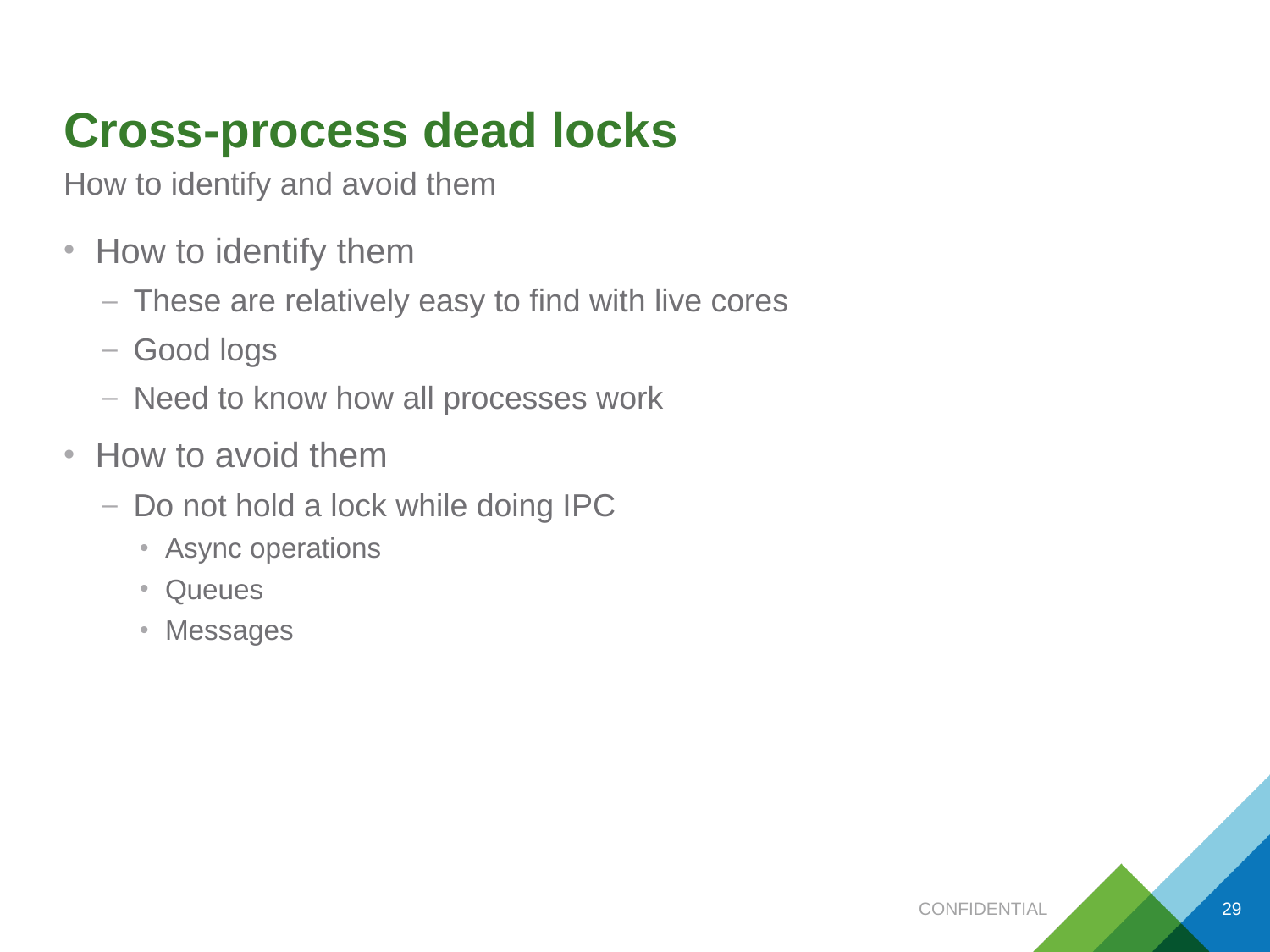

# Cross-process dead locks
How to identify and avoid them
How to identify them
These are relatively easy to find with live cores
Good logs
Need to know how all processes work
How to avoid them
Do not hold a lock while doing IPC
Async operations
Queues
Messages
CONFIDENTIAL
29